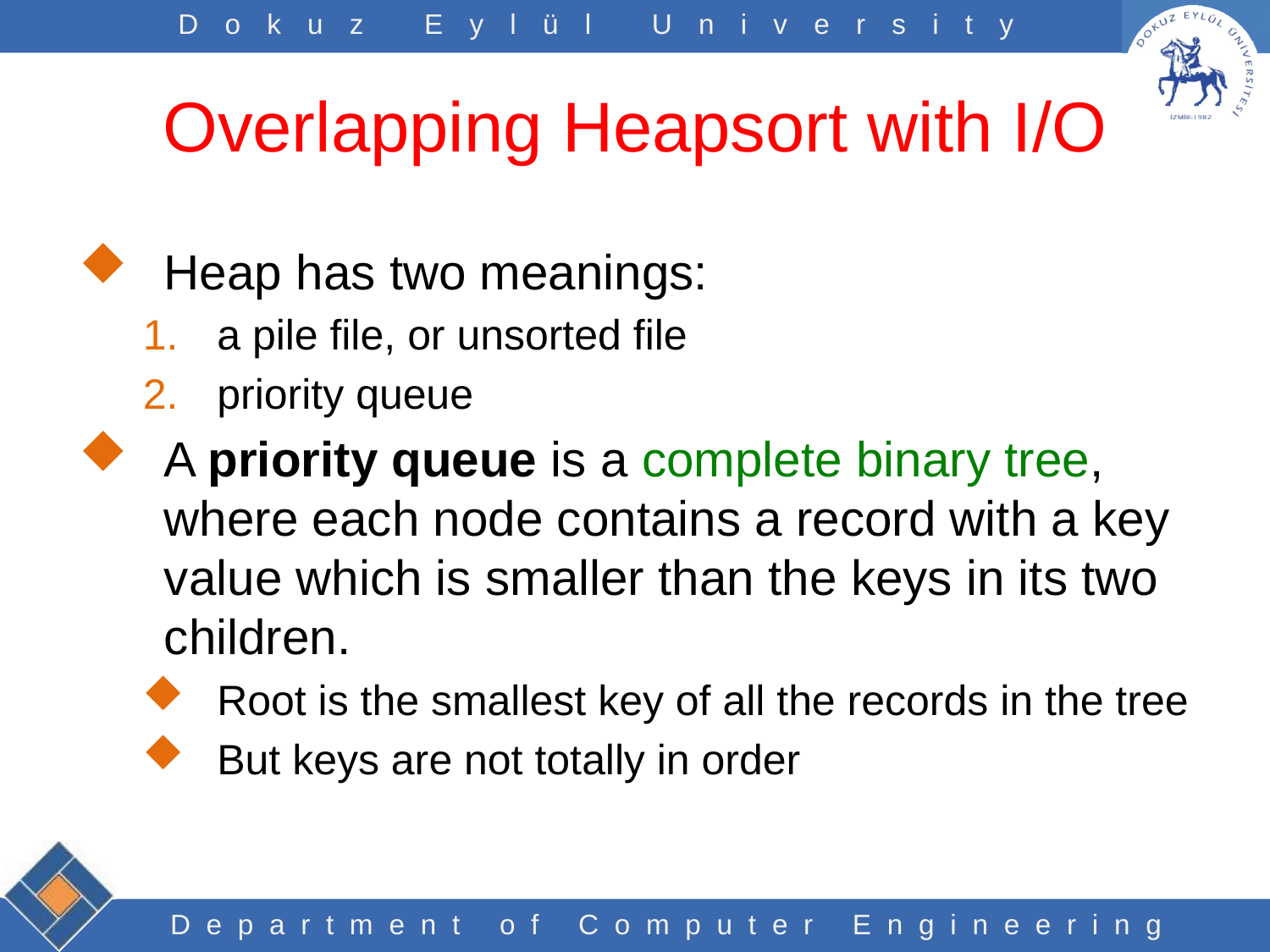

# Overlapping Heapsort with I/O
Heap has two meanings:
a pile file, or unsorted file
priority queue
A priority queue is a complete binary tree, where each node contains a record with a key value which is smaller than the keys in its two children.
Root is the smallest key of all the records in the tree
But keys are not totally in order